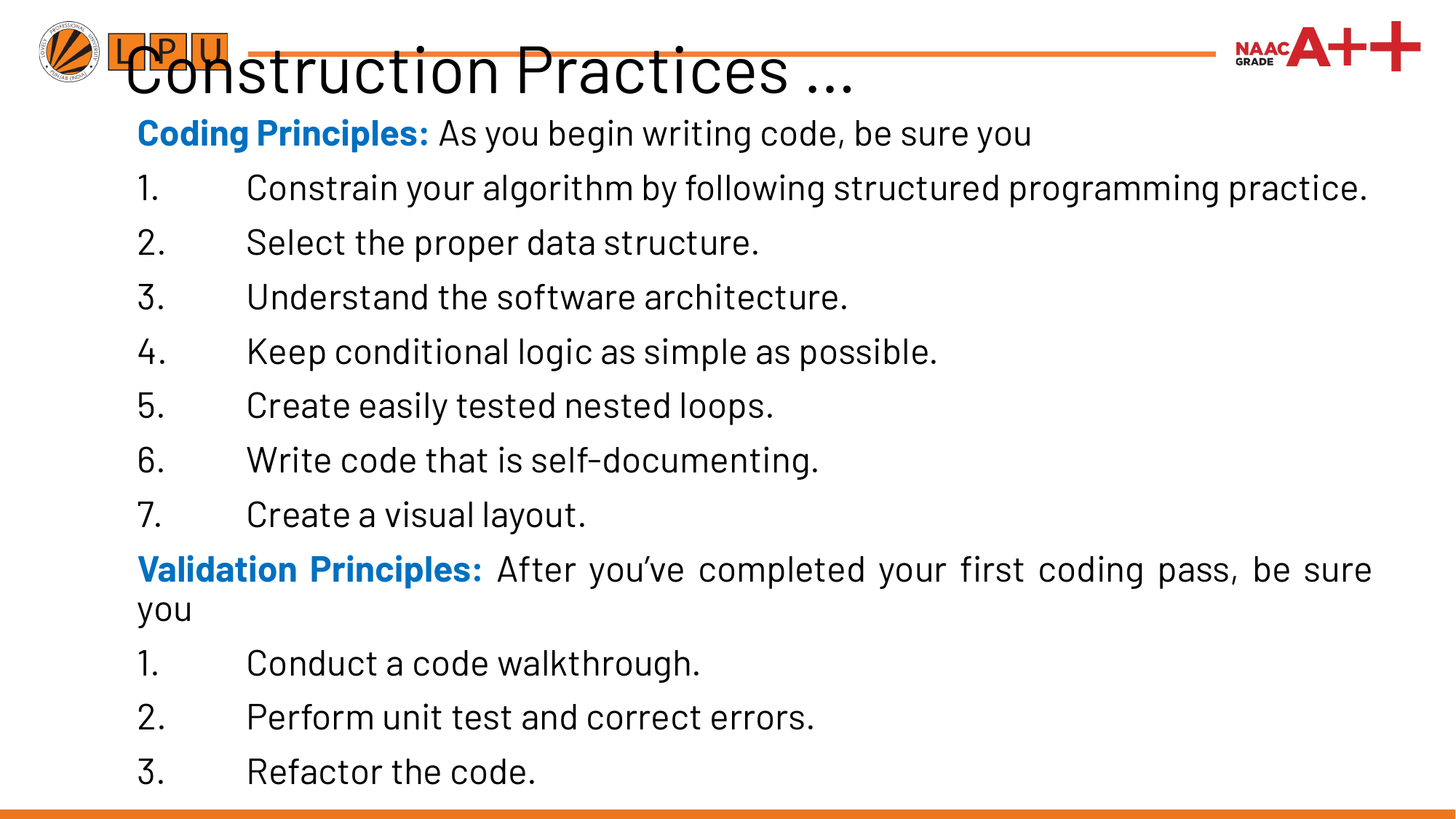

# Construction Practices …
Coding Principles: As you begin writing code, be sure you
1.	Constrain your algorithm by following structured programming practice.
2.	Select the proper data structure.
3.	Understand the software architecture.
4.	Keep conditional logic as simple as possible.
5.	Create easily tested nested loops.
6.	Write code that is self-documenting.
7.	Create a visual layout.
Validation Principles: After you’ve completed your first coding pass, be sure you
1.	Conduct a code walkthrough.
2.	Perform unit test and correct errors.
3.	Refactor the code.